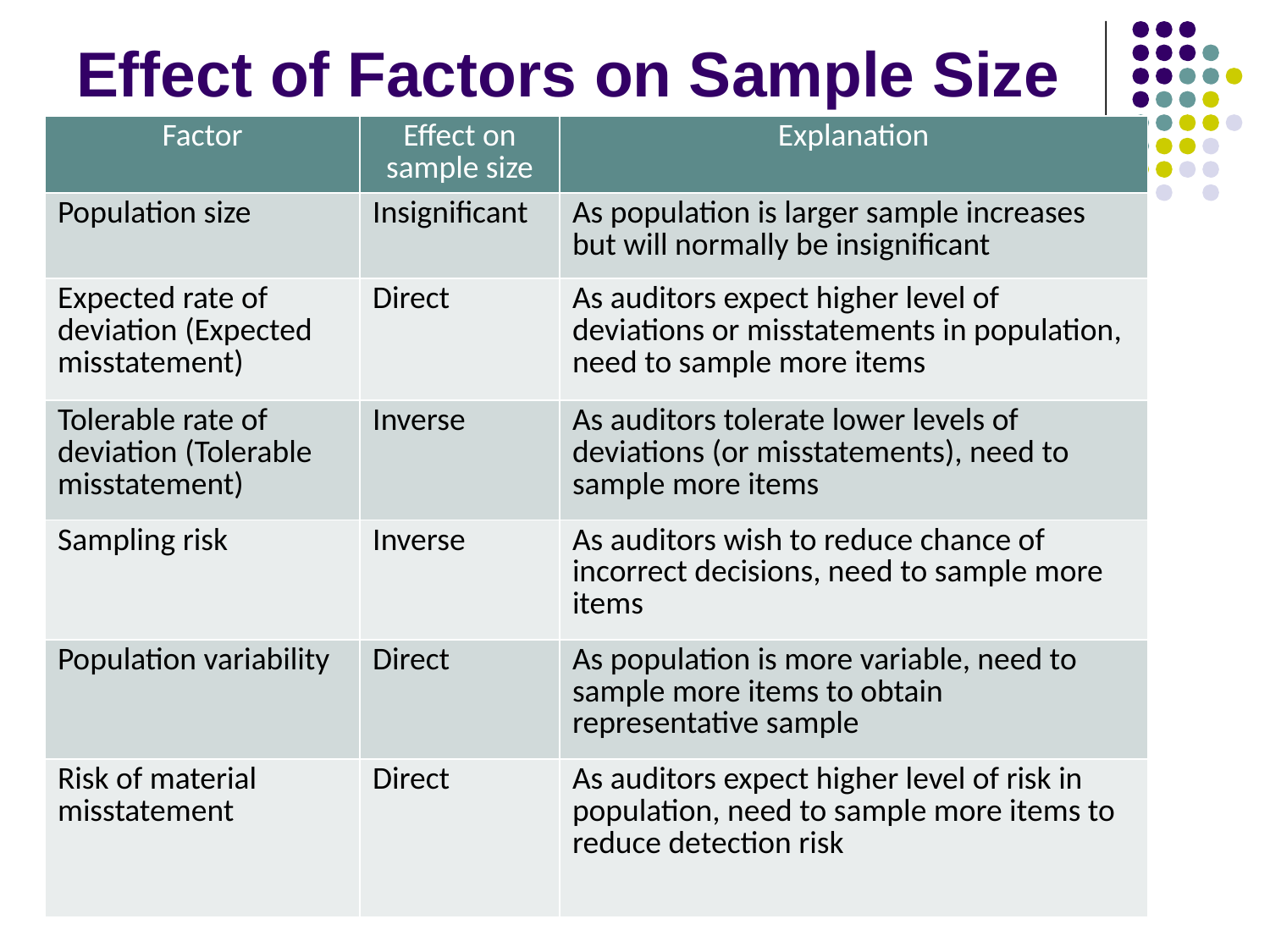

# Effect of Factors on Sample Size
| Factor | Effect on sample size | Explanation |
| --- | --- | --- |
| Population size | Insignificant | As population is larger sample increases but will normally be insignificant |
| Expected rate of deviation (Expected misstatement) | Direct | As auditors expect higher level of deviations or misstatements in population, need to sample more items |
| Tolerable rate of deviation (Tolerable misstatement) | Inverse | As auditors tolerate lower levels of deviations (or misstatements), need to sample more items |
| Sampling risk | Inverse | As auditors wish to reduce chance of incorrect decisions, need to sample more items |
| Population variability | Direct | As population is more variable, need to sample more items to obtain representative sample |
| Risk of material misstatement | Direct | As auditors expect higher level of risk in population, need to sample more items to reduce detection risk |